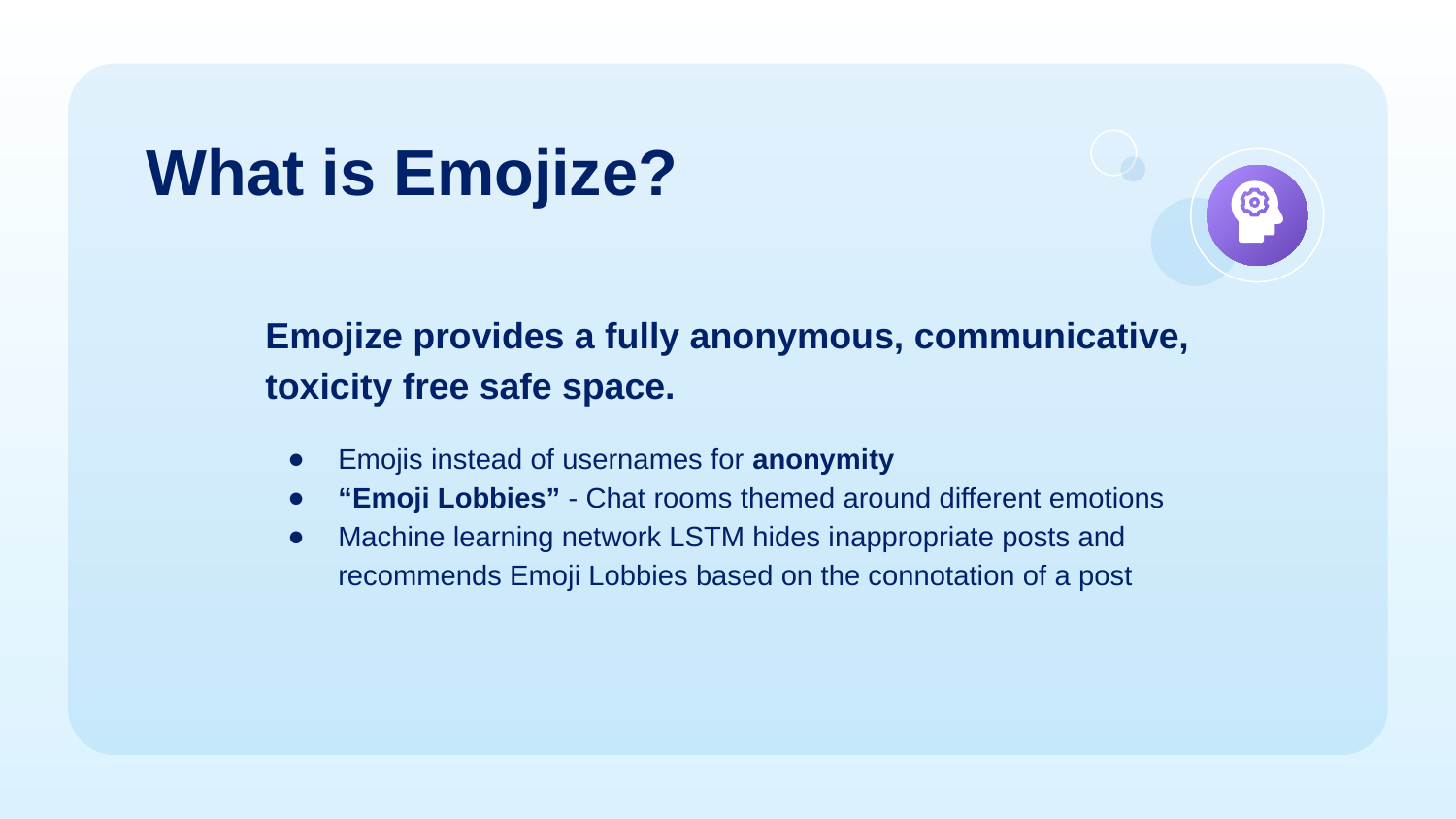

# What is Emojize?

Emojize provides a fully anonymous, communicative, toxicity free safe space.
Emojis instead of usernames for anonymity
“Emoji Lobbies” - Chat rooms themed around different emotions
Machine learning network LSTM hides inappropriate posts and recommends Emoji Lobbies based on the connotation of a post